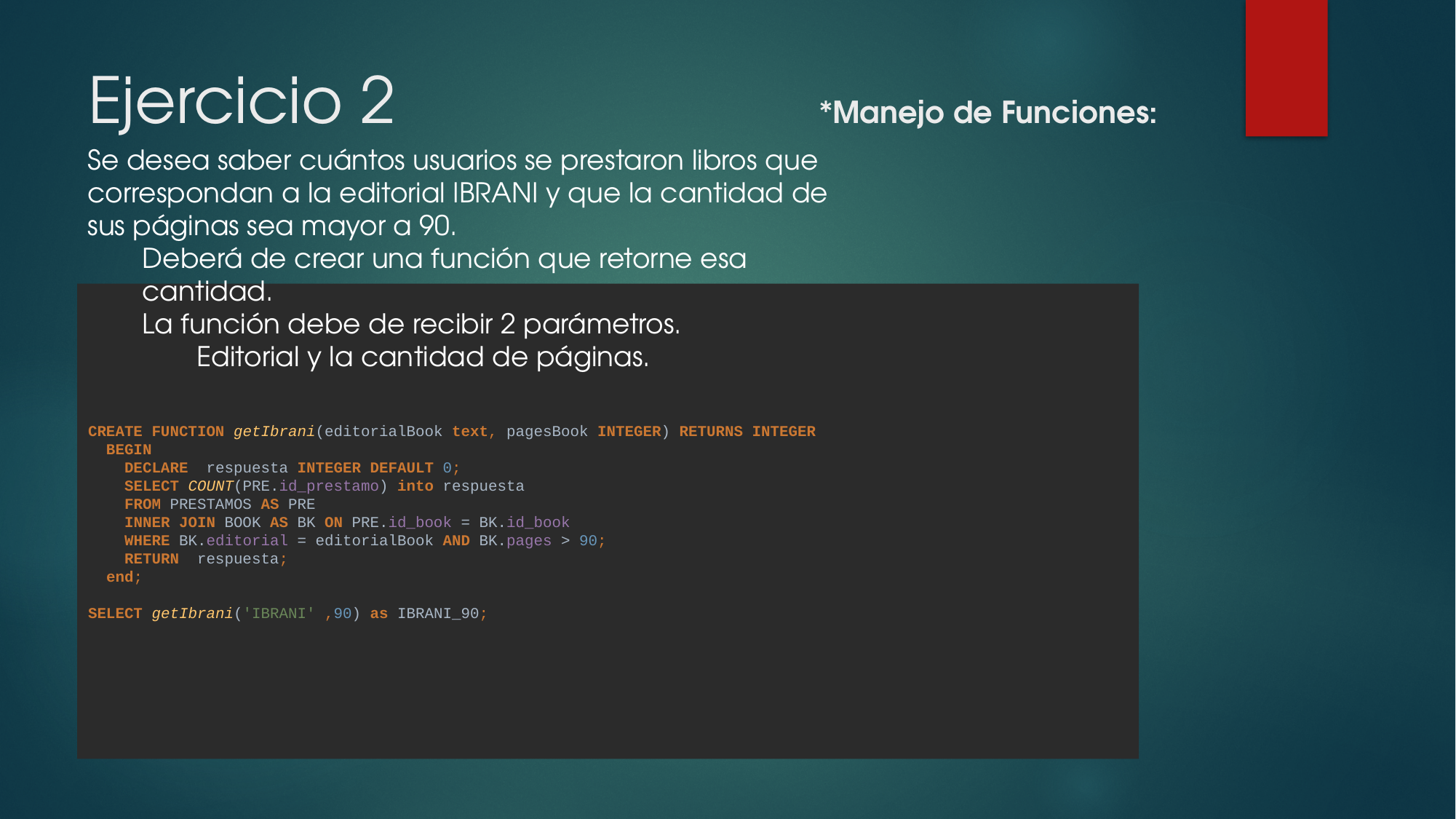

# Ejercicio 2                        *Manejo de Funciones:
Se desea saber cuántos usuarios se prestaron libros que correspondan a la editorial IBRANI y que la cantidad de sus páginas sea mayor a 90.
Deberá de crear una función que retorne esa cantidad.
La función debe de recibir 2 parámetros.
Editorial y la cantidad de páginas.

CREATE FUNCTION getIbrani(editorialBook text, pagesBook INTEGER) RETURNS INTEGER
  BEGIN
    DECLARE  respuesta INTEGER DEFAULT 0;
    SELECT COUNT(PRE.id_prestamo) into respuesta
    FROM PRESTAMOS AS PRE
    INNER JOIN BOOK AS BK ON PRE.id_book = BK.id_book
    WHERE BK.editorial = editorialBook AND BK.pages > 90;
    RETURN  respuesta;
  end;
SELECT getIbrani('IBRANI' ,90) as IBRANI_90;